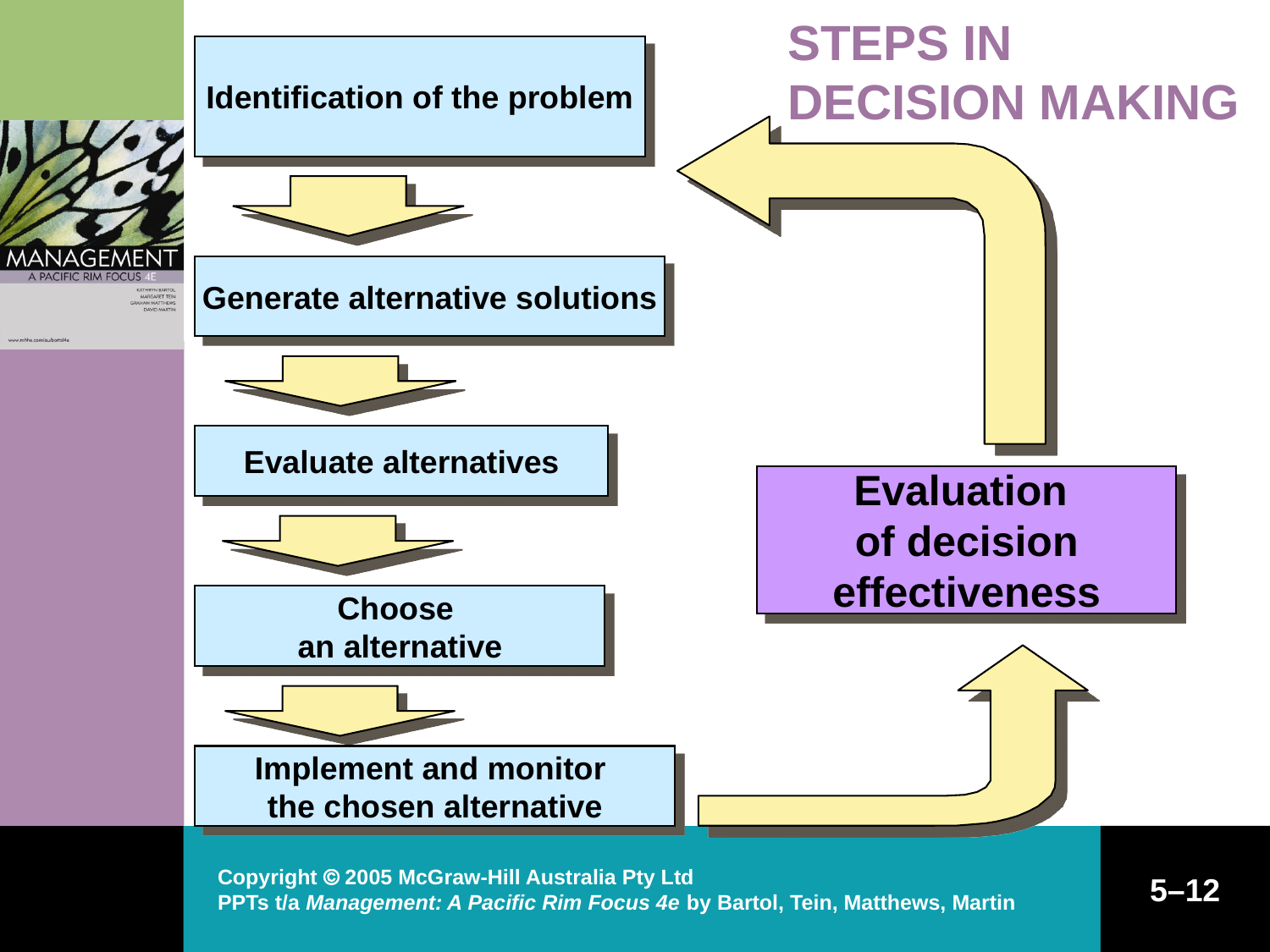

# STEPS IN DECISION MAKING
Identification of the problem

Generate alternative solutions

Evaluate alternatives
Evaluation
of decision
effectiveness
Choose
an alternative

Implement and monitor
the chosen alternative
Copyright © 2005 McGraw-Hill Australia Pty Ltd
PPTs t/a Management: A Pacific Rim Focus 4e by Bartol, Tein, Matthews, Martin
5–12